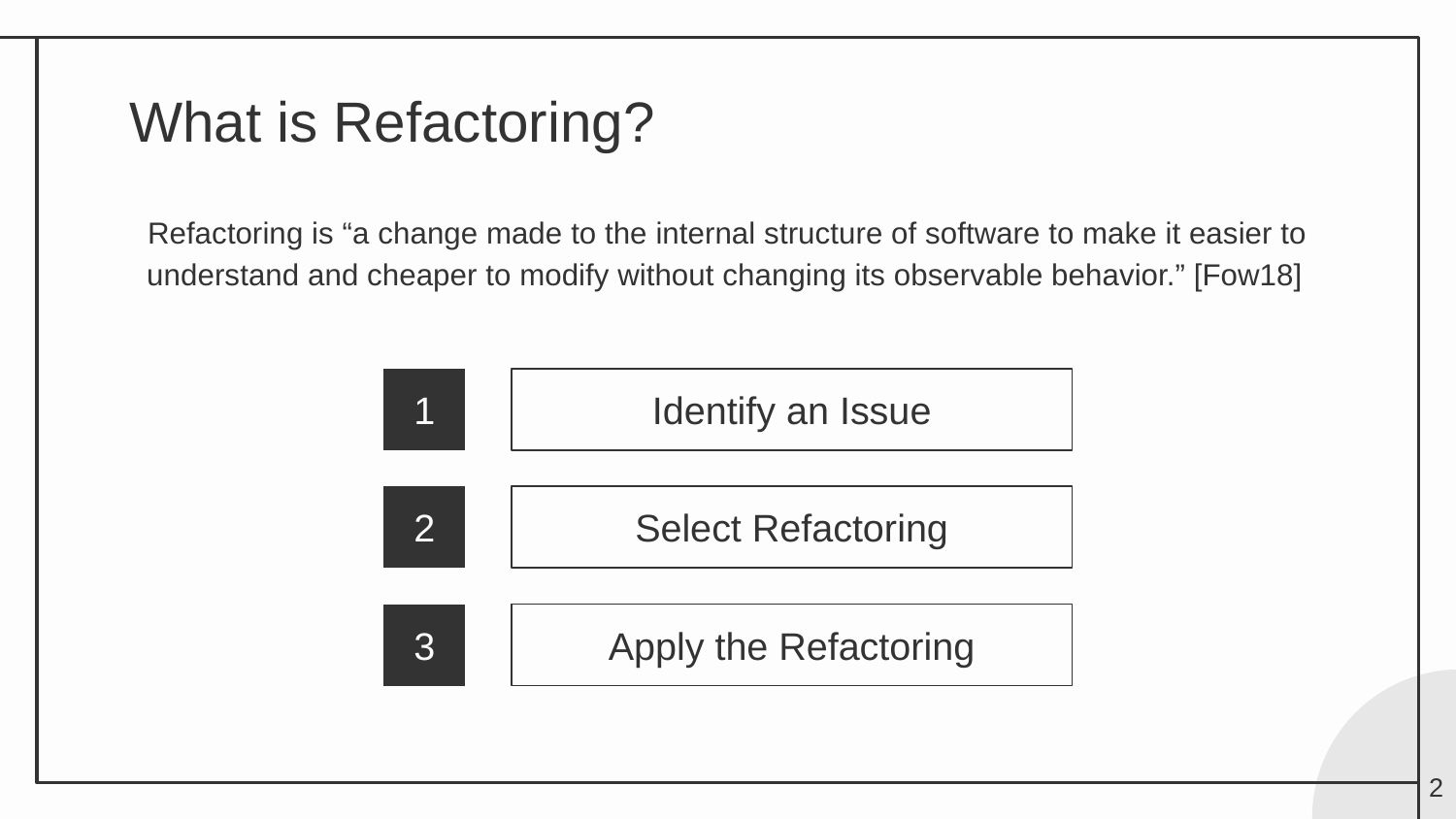

# What is Refactoring?
Refactoring is “a change made to the internal structure of software to make it easier to understand and cheaper to modify without changing its observable behavior.” [Fow18]
Identify an Issue
1
Select Refactoring
2
Apply the Refactoring
3
2